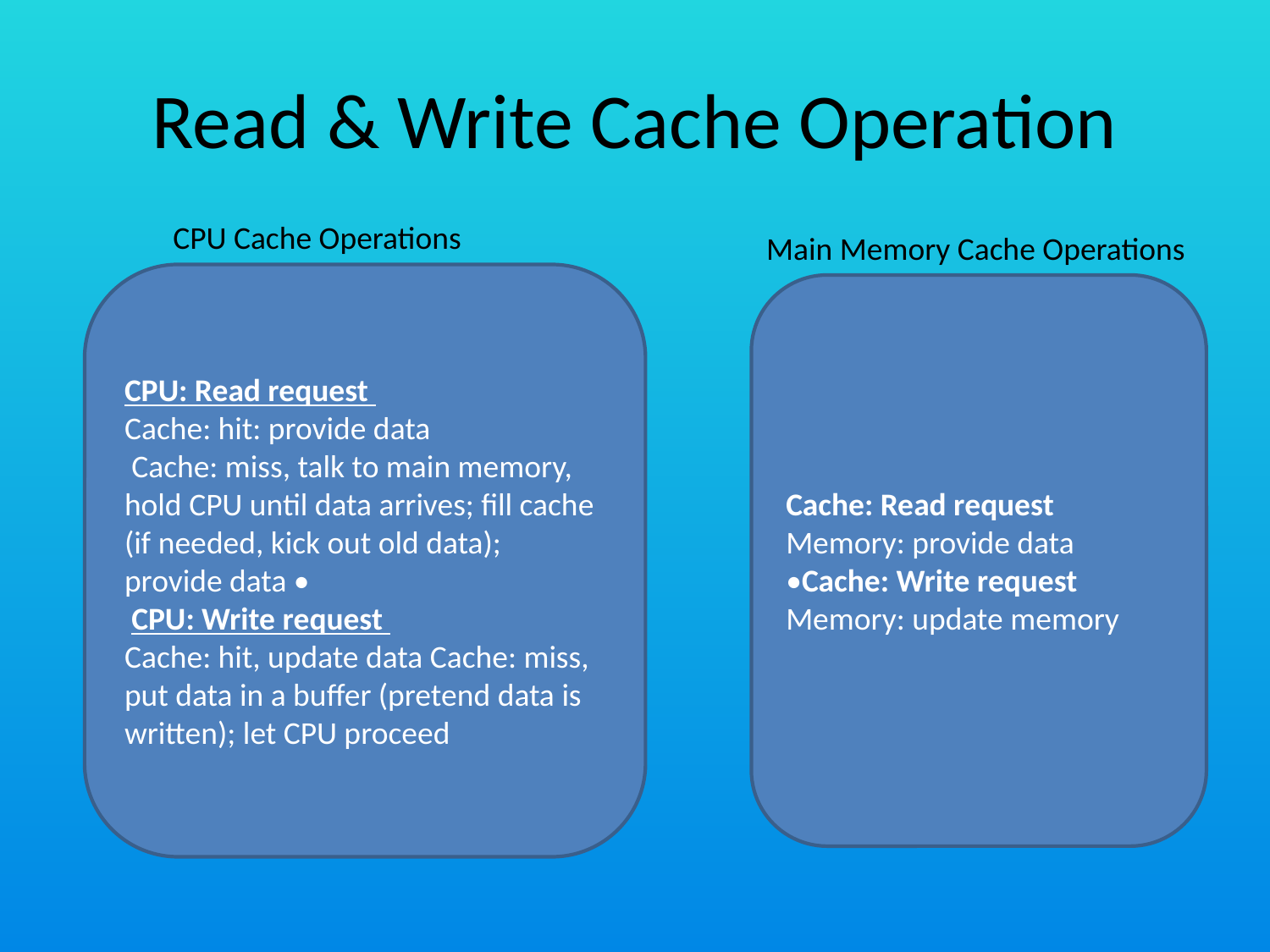

# Read & Write Cache Operation
CPU Cache Operations
Main Memory Cache Operations
CPU: Read request
Cache: hit: provide data
 Cache: miss, talk to main memory, hold CPU until data arrives; fill cache (if needed, kick out old data); provide data •
 CPU: Write request
Cache: hit, update data Cache: miss, put data in a buffer (pretend data is written); let CPU proceed
Cache: Read request Memory: provide data •Cache: Write request Memory: update memory